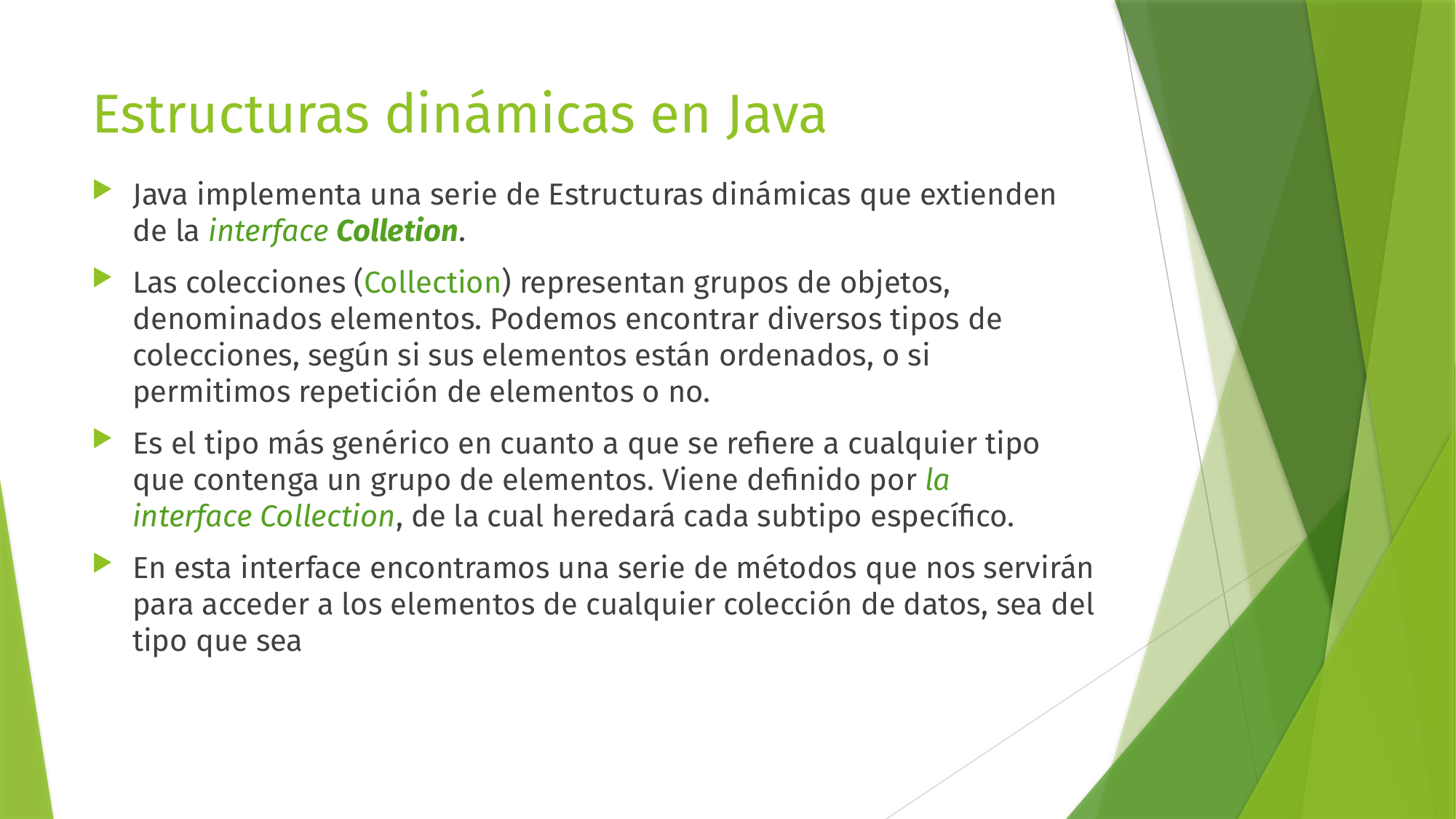

# Estructuras dinámicas en Java
Java implementa una serie de Estructuras dinámicas que extienden de la interface Colletion.
Las colecciones (Collection) representan grupos de objetos, denominados elementos. Podemos encontrar diversos tipos de colecciones, según si sus elementos están ordenados, o si permitimos repetición de elementos o no.
Es el tipo más genérico en cuanto a que se refiere a cualquier tipo que contenga un grupo de elementos. Viene definido por la interface Collection, de la cual heredará cada subtipo específico.
En esta interface encontramos una serie de métodos que nos servirán para acceder a los elementos de cualquier colección de datos, sea del tipo que sea